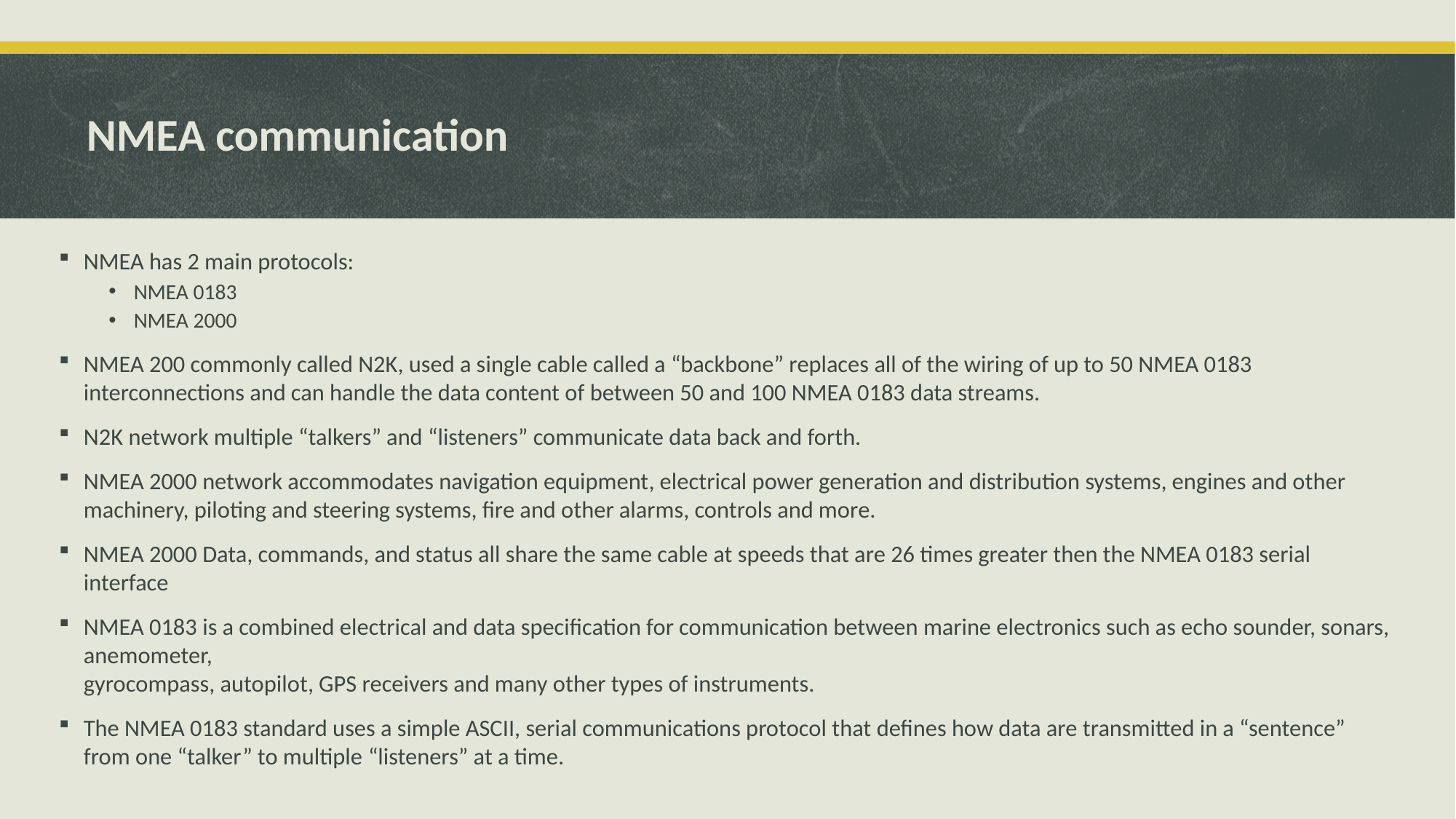

# NMEA communication
NMEA has 2 main protocols:
NMEA 0183
NMEA 2000
NMEA 200 commonly called N2K, used a single cable called a “backbone” replaces all of the wiring of up to 50 NMEA 0183 interconnections and can handle the data content of between 50 and 100 NMEA 0183 data streams.
N2K network multiple “talkers” and “listeners” communicate data back and forth.
NMEA 2000 network accommodates navigation equipment, electrical power generation and distribution systems, engines and other machinery, piloting and steering systems, fire and other alarms, controls and more.
NMEA 2000 Data, commands, and status all share the same cable at speeds that are 26 times greater then the NMEA 0183 serial interface
NMEA 0183 is a combined electrical and data specification for communication between marine electronics such as echo sounder, sonars, anemometer,
gyrocompass, autopilot, GPS receivers and many other types of instruments.
The NMEA 0183 standard uses a simple ASCII, serial communications protocol that defines how data are transmitted in a “sentence” from one “talker” to multiple “listeners” at a time.